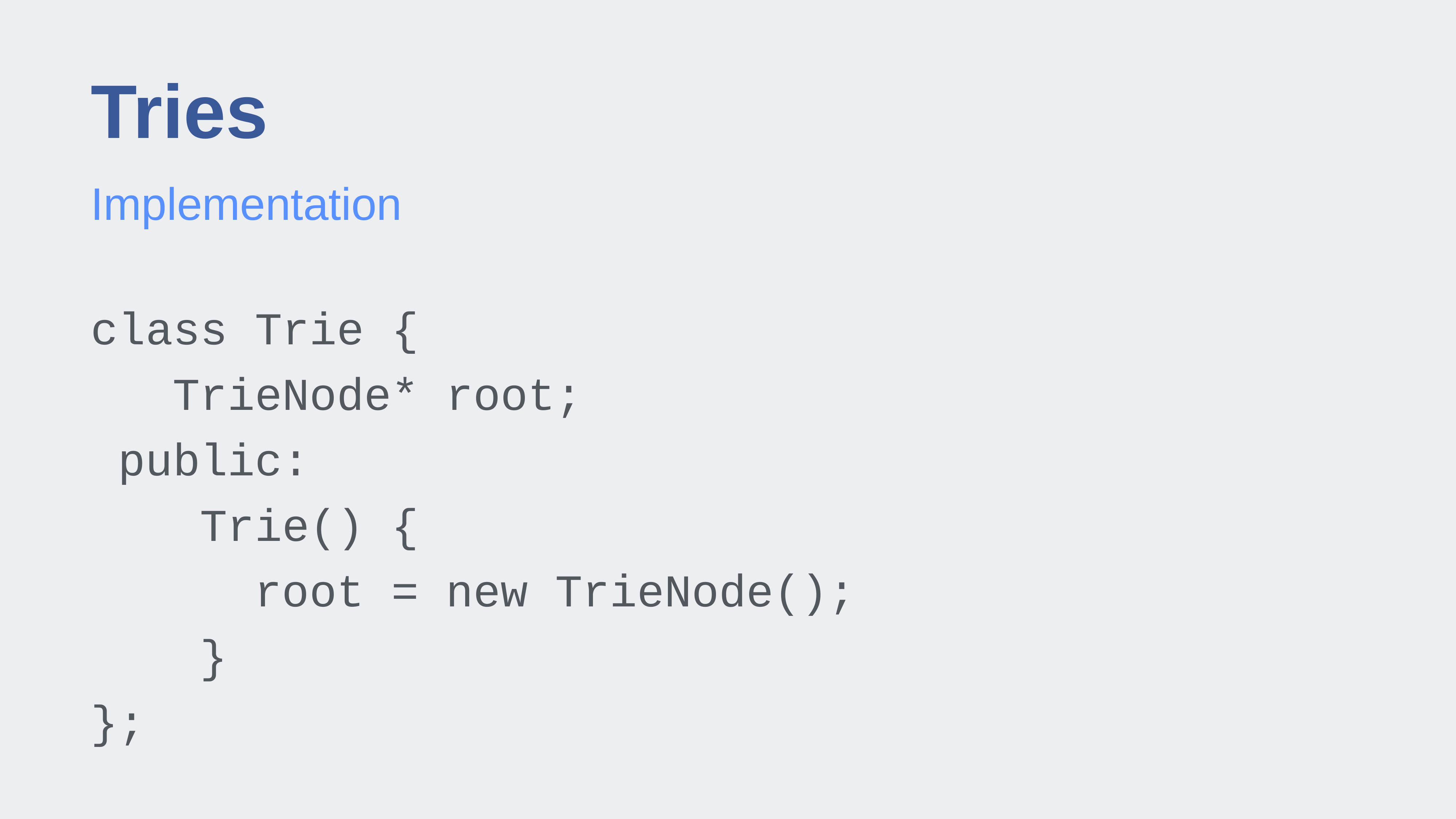

# Tries
Implementation
class Trie {
	 TrieNode* root;
 public:
		Trie() {
			root = new TrieNode();
		}
};